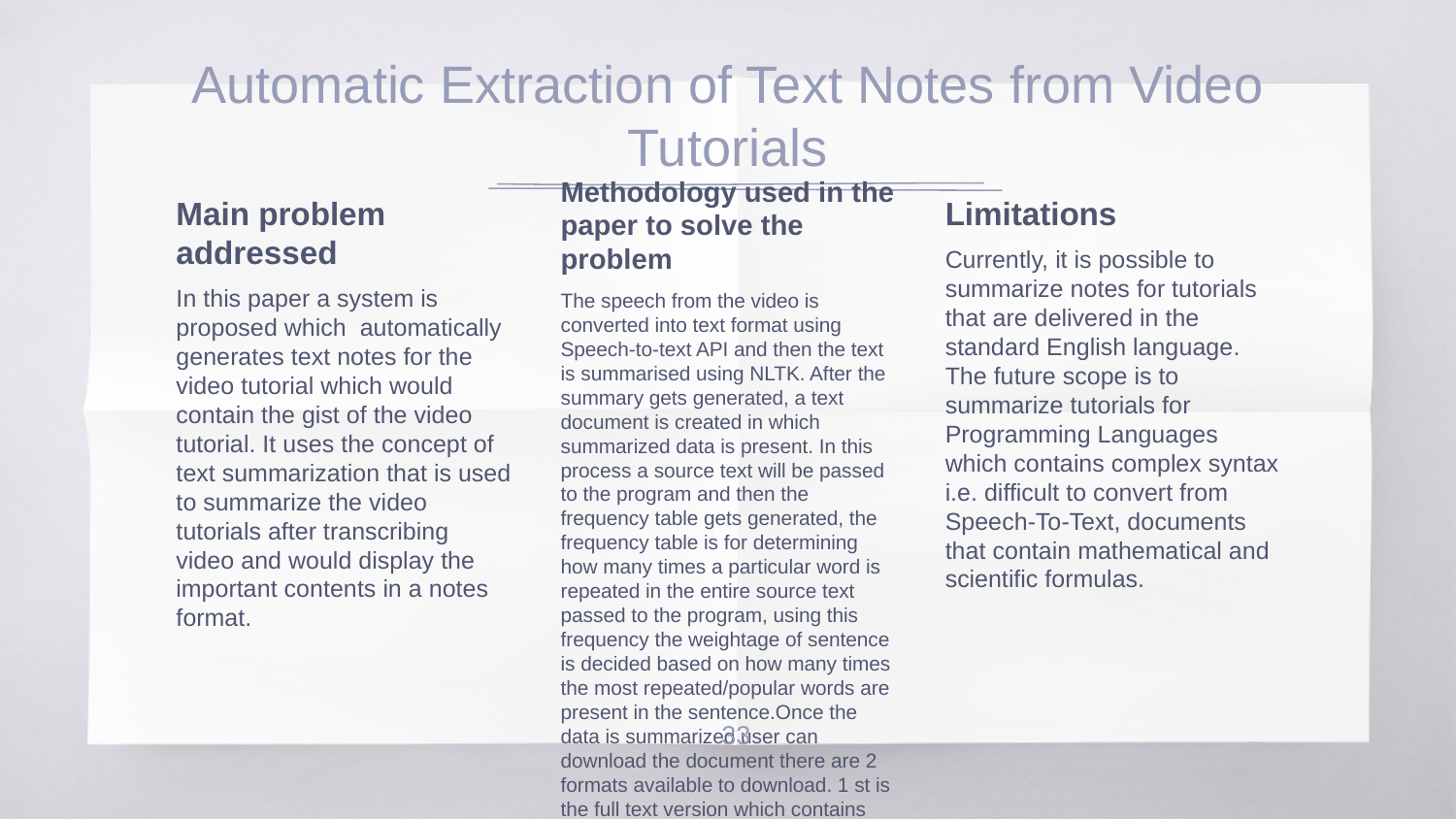

# Automatic Extraction of Text Notes from Video Tutorials
Methodology used in the paper to solve the problem
The speech from the video is converted into text format using Speech-to-text API and then the text is summarised using NLTK. After the summary gets generated, a text document is created in which summarized data is present. In this process a source text will be passed to the program and then the frequency table gets generated, the frequency table is for determining how many times a particular word is repeated in the entire source text passed to the program, using this frequency the weightage of sentence is decided based on how many times the most repeated/popular words are present in the sentence.Once the data is summarized user can download the document there are 2 formats available to download. 1 st is the full text version which contains entire Speech-To-Text as it is from the video, 2 nd is the summarized text which contains the summarized version that is available after text processing & summarization process

Main problem addressed
In this paper a system is proposed which  automatically generates text notes for the video tutorial which would contain the gist of the video tutorial. It uses the concept of text summarization that is used to summarize the video tutorials after transcribing video and would display the important contents in a notes format.
Limitations
Currently, it is possible to summarize notes for tutorials that are delivered in the standard English language. The future scope is to summarize tutorials for Programming Languages which contains complex syntax i.e. difficult to convert from Speech-To-Text, documents that contain mathematical and scientific formulas.

33